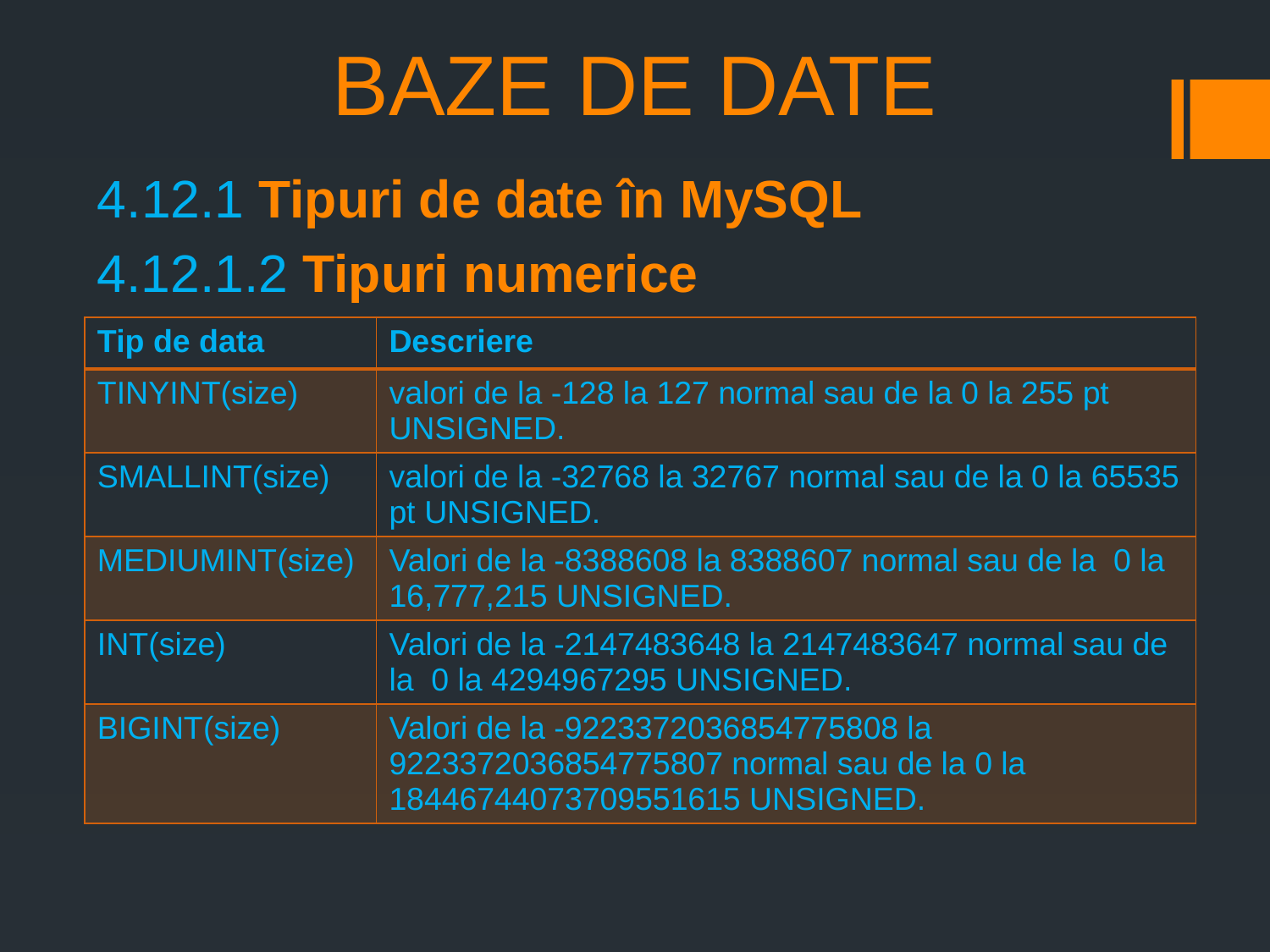

# BAZE DE DATE
4.12.1 Tipuri de date în MySQL
4.12.1.2 Tipuri numerice

| Tip de data | Descriere |
| --- | --- |
| TINYINT(size) | valori de la -128 la 127 normal sau de la 0 la 255 pt UNSIGNED. |
| SMALLINT(size) | valori de la -32768 la 32767 normal sau de la 0 la 65535 pt UNSIGNED. |
| MEDIUMINT(size) | Valori de la -8388608 la 8388607 normal sau de la 0 la 16,777,215 UNSIGNED. |
| INT(size) | Valori de la -2147483648 la 2147483647 normal sau de la 0 la 4294967295 UNSIGNED. |
| BIGINT(size) | Valori de la -9223372036854775808 la 9223372036854775807 normal sau de la 0 la 18446744073709551615 UNSIGNED. |